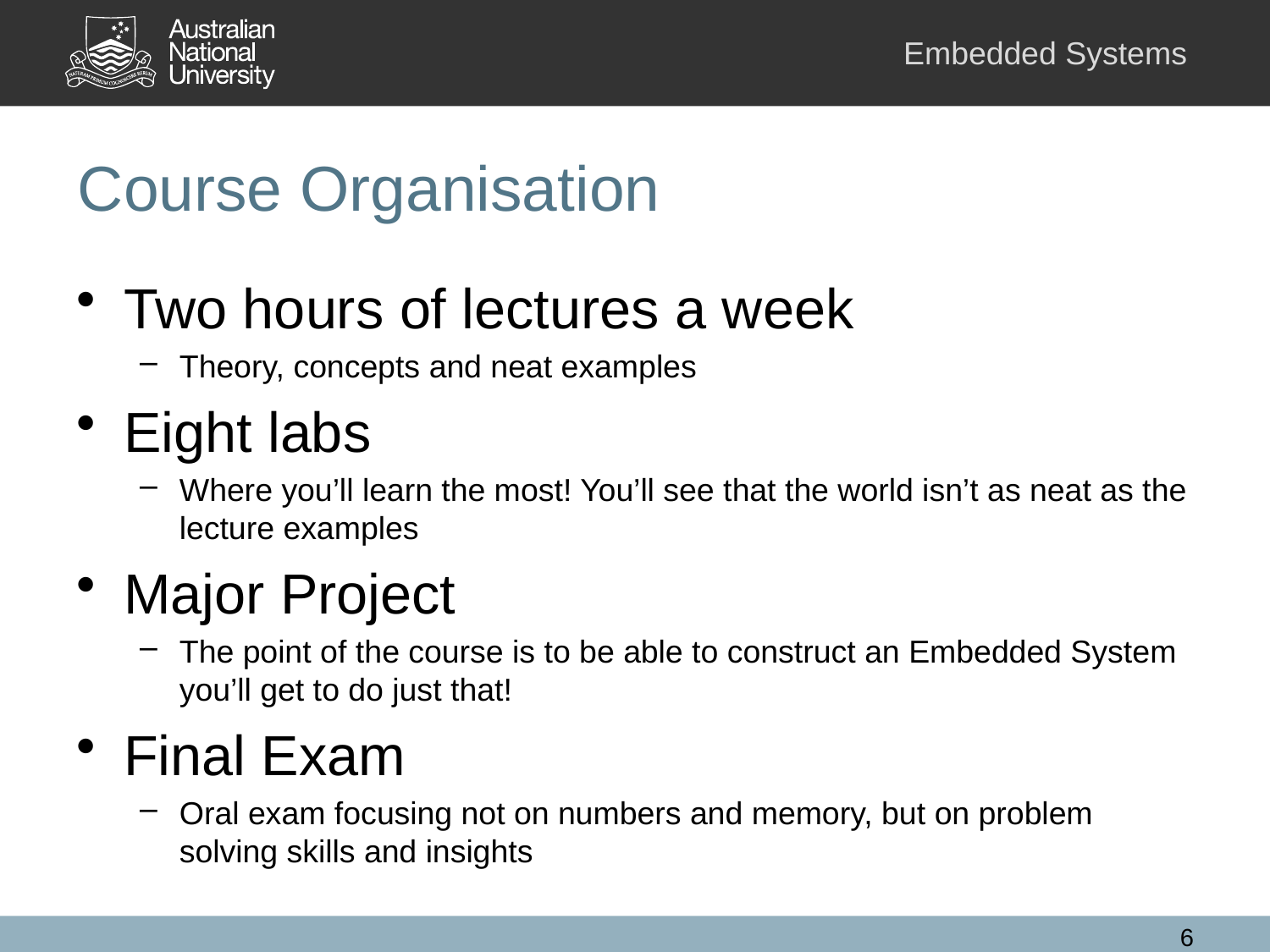

# Course Organisation
Two hours of lectures a week
Theory, concepts and neat examples
Eight labs
Where you’ll learn the most! You’ll see that the world isn’t as neat as the lecture examples
Major Project
The point of the course is to be able to construct an Embedded System you’ll get to do just that!
Final Exam
Oral exam focusing not on numbers and memory, but on problem solving skills and insights
6